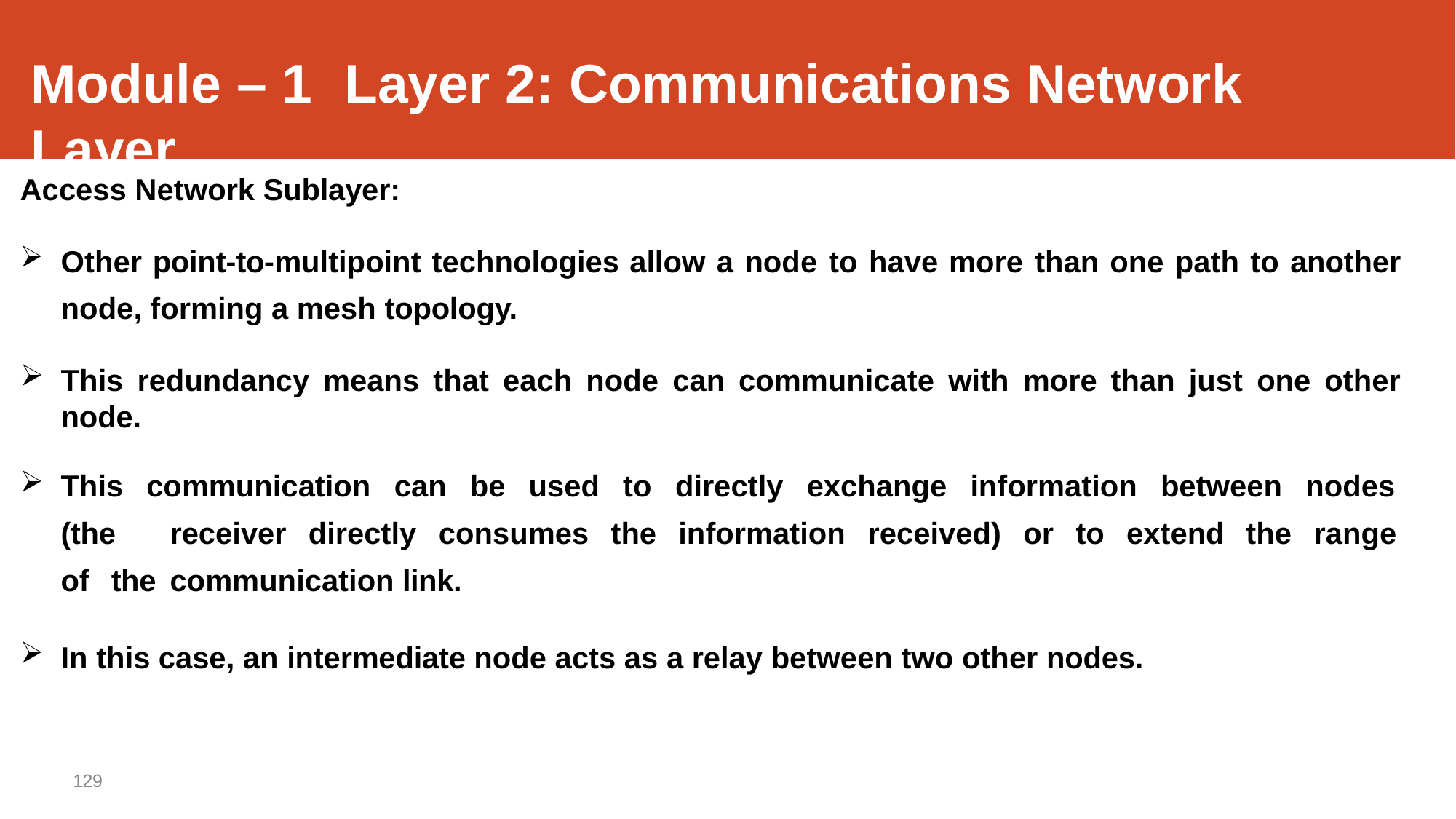

# Module – 1	Layer 2: Communications Network Layer
Access Network Sublayer:
Other point-to-multipoint technologies allow a node to have more than one path to another node, forming a mesh topology.
This redundancy means that each node can communicate with more than just one other node.
This  communication  can  be  used  to  directly  exchange  information  between  nodes  (the 	receiver  directly  consumes  the  information  received)  or  to  extend  the  range  of  the 	communication link.
In this case, an intermediate node acts as a relay between two other nodes.
129